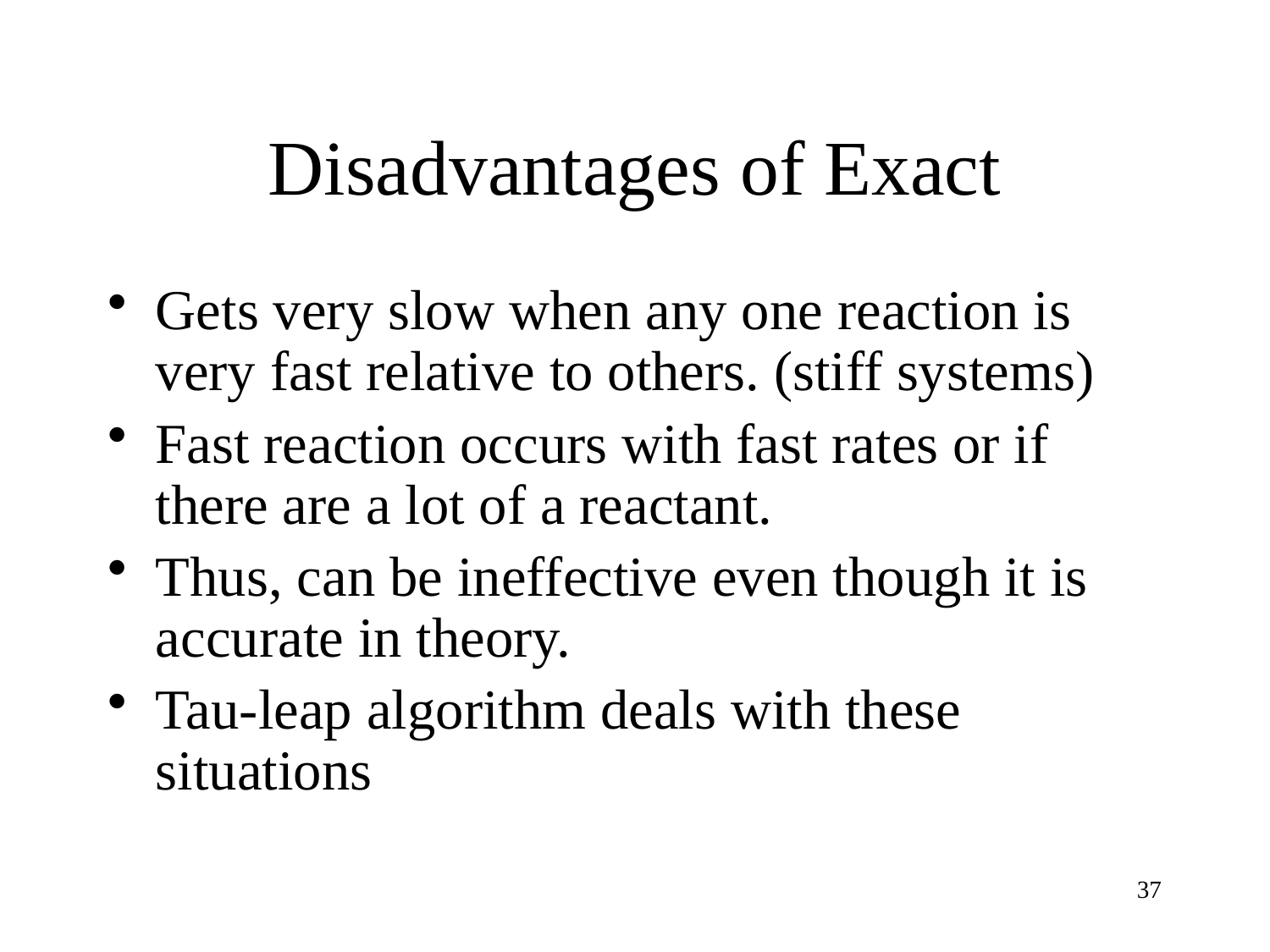

# Disadvantages of Exact
Gets very slow when any one reaction is very fast relative to others. (stiff systems)
Fast reaction occurs with fast rates or if there are a lot of a reactant.
Thus, can be ineffective even though it is accurate in theory.
Tau-leap algorithm deals with these situations
37